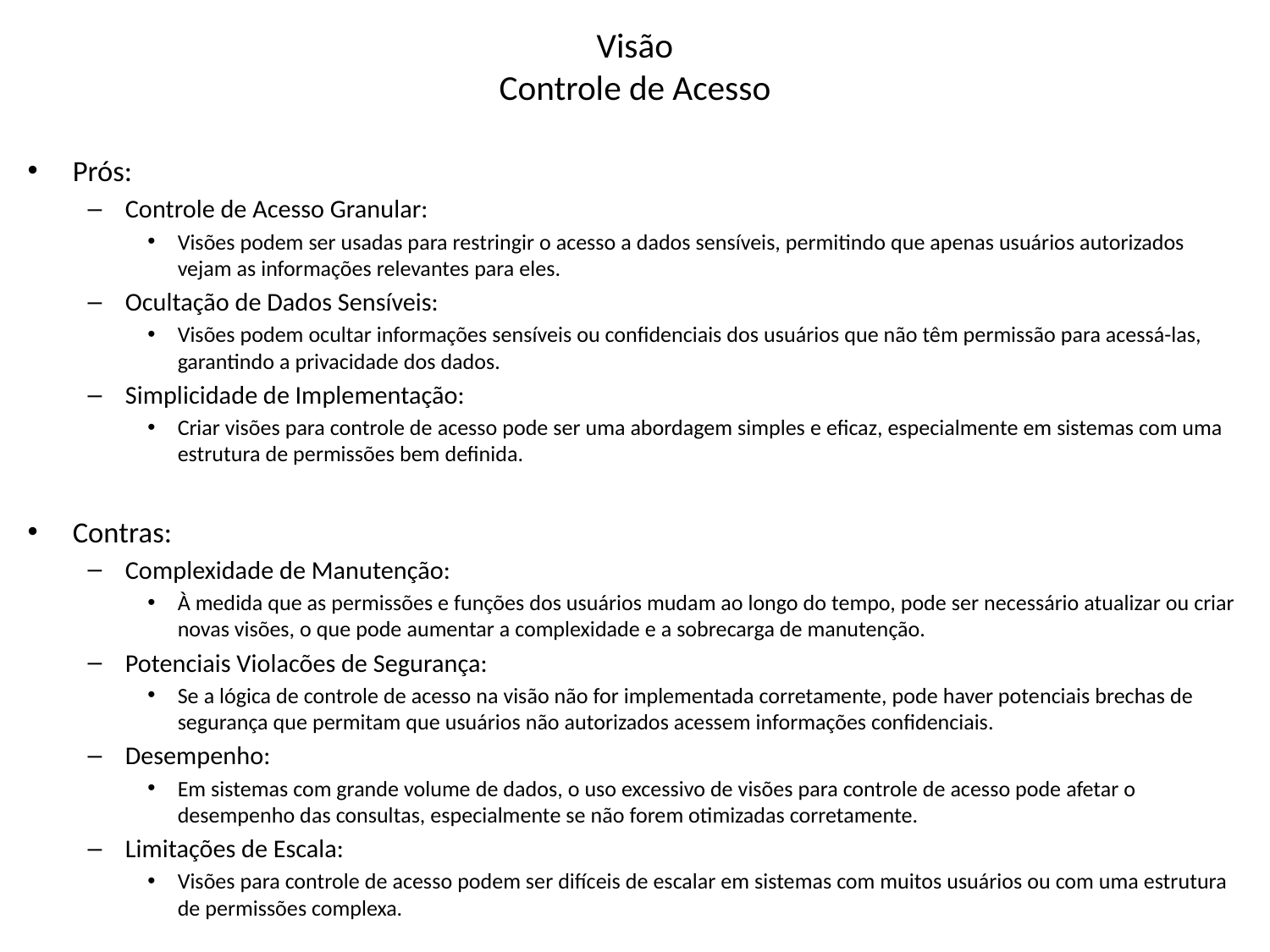

# Visão Controle de Acesso
Prós:
Controle de Acesso Granular:
Visões podem ser usadas para restringir o acesso a dados sensíveis, permitindo que apenas usuários autorizados vejam as informações relevantes para eles.
Ocultação de Dados Sensíveis:
Visões podem ocultar informações sensíveis ou confidenciais dos usuários que não têm permissão para acessá-las, garantindo a privacidade dos dados.
Simplicidade de Implementação:
Criar visões para controle de acesso pode ser uma abordagem simples e eficaz, especialmente em sistemas com uma estrutura de permissões bem definida.

Contras:
Complexidade de Manutenção:
À medida que as permissões e funções dos usuários mudam ao longo do tempo, pode ser necessário atualizar ou criar novas visões, o que pode aumentar a complexidade e a sobrecarga de manutenção.
Potenciais Violacões de Segurança:
Se a lógica de controle de acesso na visão não for implementada corretamente, pode haver potenciais brechas de segurança que permitam que usuários não autorizados acessem informações confidenciais.
Desempenho:
Em sistemas com grande volume de dados, o uso excessivo de visões para controle de acesso pode afetar o desempenho das consultas, especialmente se não forem otimizadas corretamente.
Limitações de Escala:
Visões para controle de acesso podem ser difíceis de escalar em sistemas com muitos usuários ou com uma estrutura de permissões complexa.